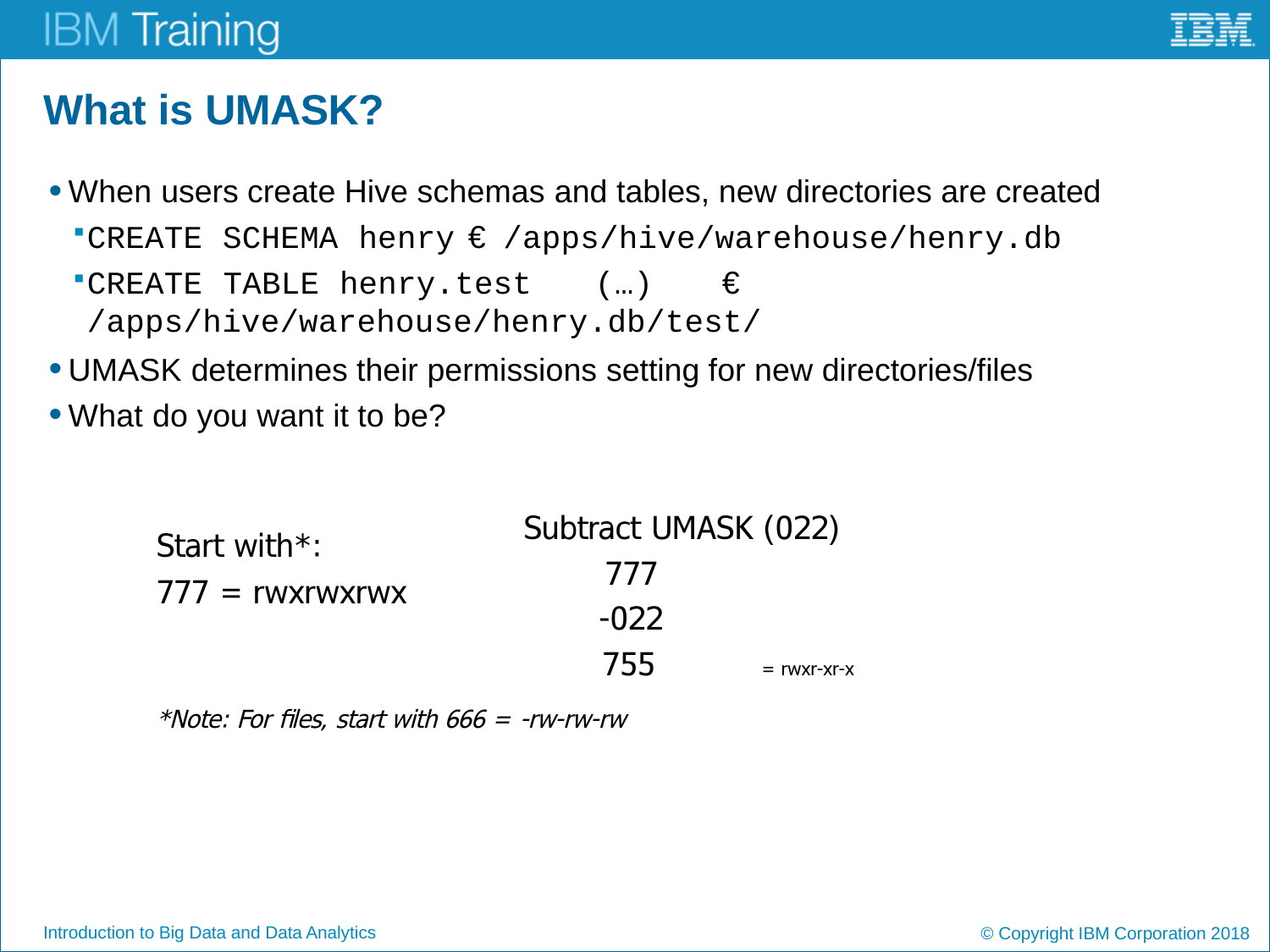

# What is UMASK?
When users create Hive schemas and tables, new directories are created
CREATE SCHEMA henry	€ /apps/hive/warehouse/henry.db
CREATE TABLE henry.test	(…)	€ /apps/hive/warehouse/henry.db/test/
UMASK determines their permissions setting for new directories/files
What do you want it to be?
Subtract UMASK (022)
777
-022
755	= rwxr-xr-x
Start with*:
777 = rwxrwxrwx
*Note: For files, start with 666 = -rw-rw-rw